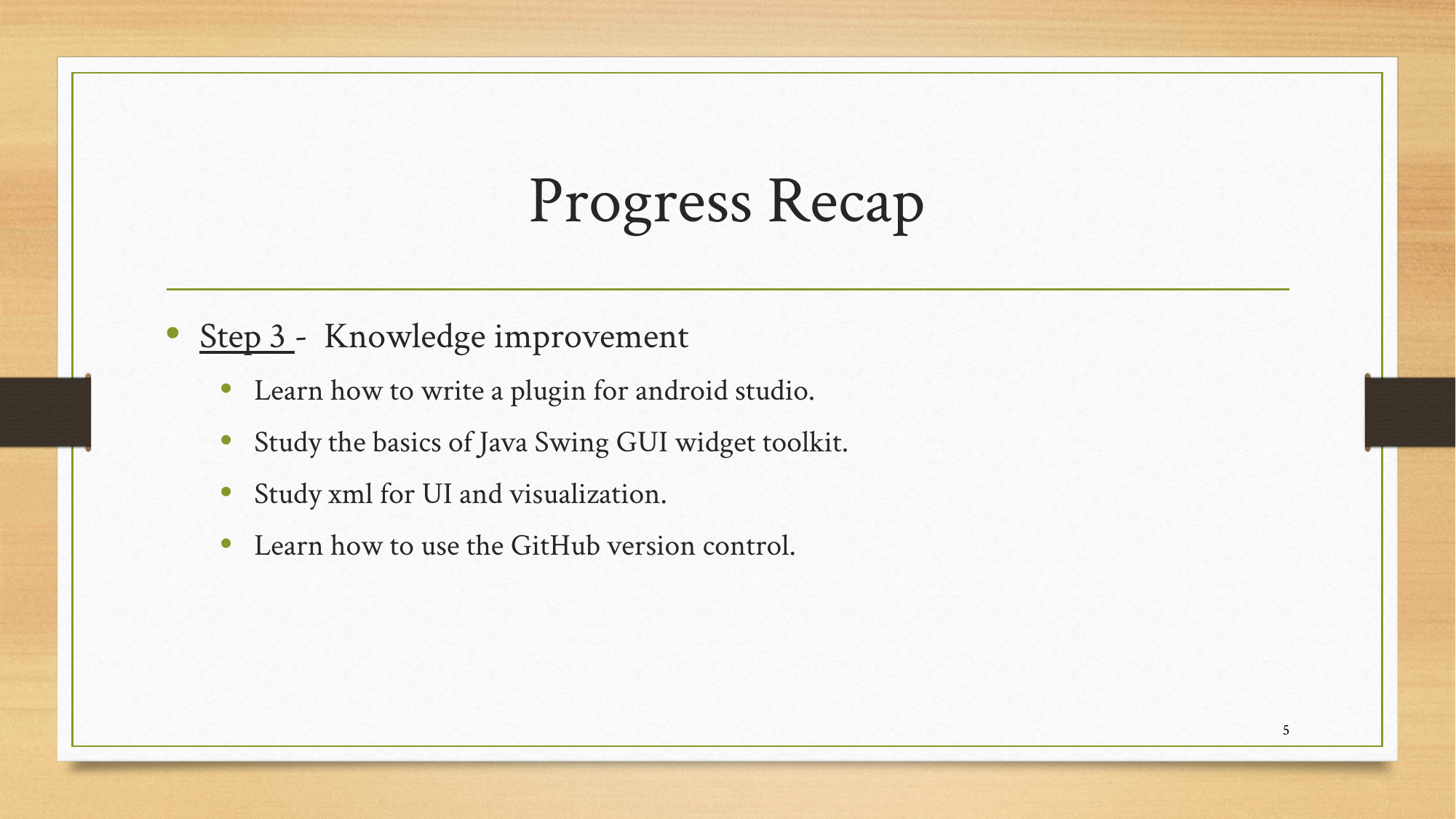

# Progress Recap
Step 3 -  Knowledge improvement
Learn how to write a plugin for android studio.
Study the basics of Java Swing GUI widget toolkit.
Study xml for UI and visualization.
Learn how to use the GitHub version control.

5